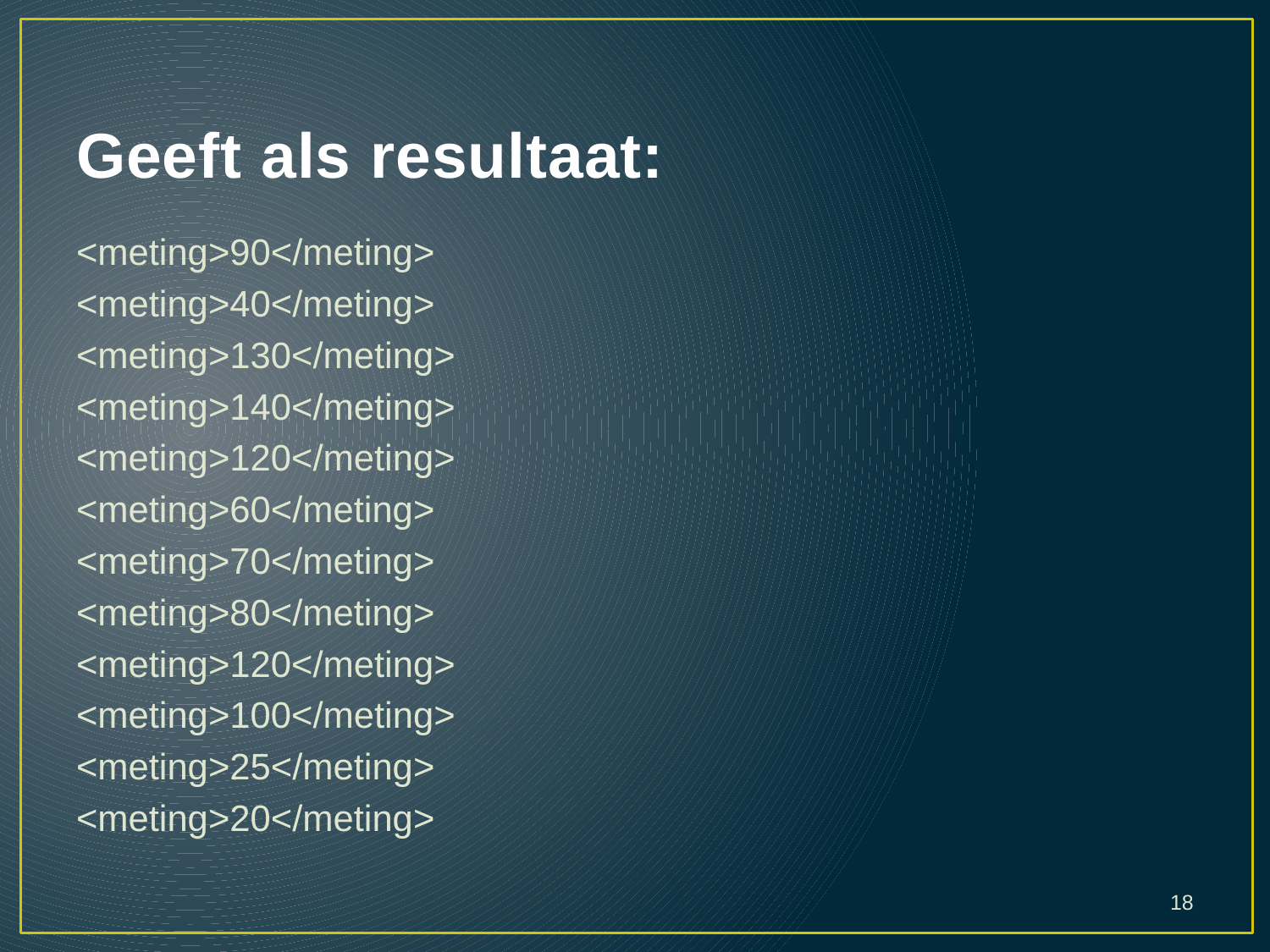

# Geeft als resultaat:
<meting>90</meting>
<meting>40</meting>
<meting>130</meting>
<meting>140</meting>
<meting>120</meting>
<meting>60</meting>
<meting>70</meting>
<meting>80</meting>
<meting>120</meting>
<meting>100</meting>
<meting>25</meting>
<meting>20</meting>
18